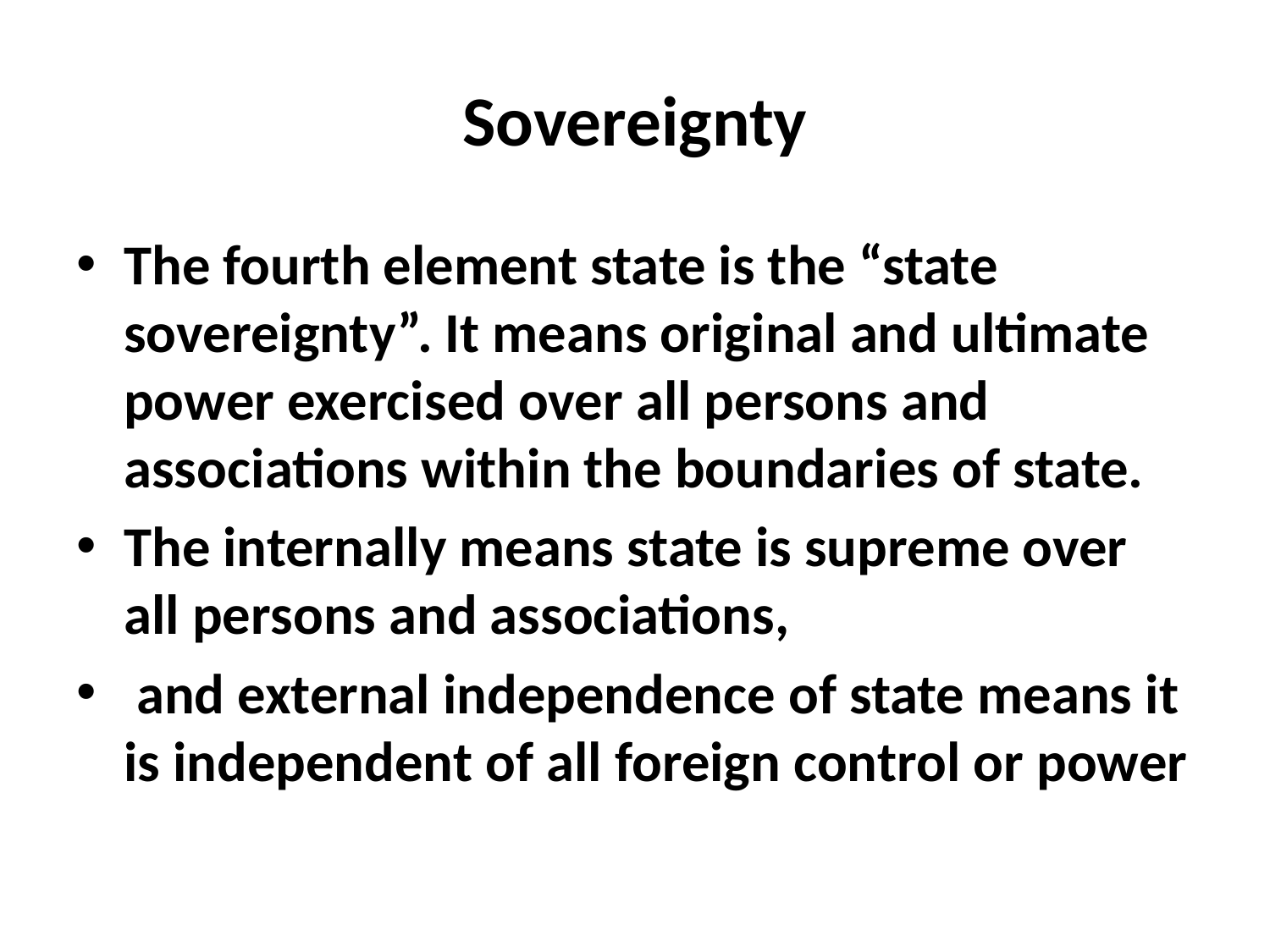

# Sovereignty
The fourth element state is the “state sovereignty”. It means original and ultimate power exercised over all persons and associations within the boundaries of state.
The internally means state is supreme over all persons and associations,
 and external independence of state means it is independent of all foreign control or power